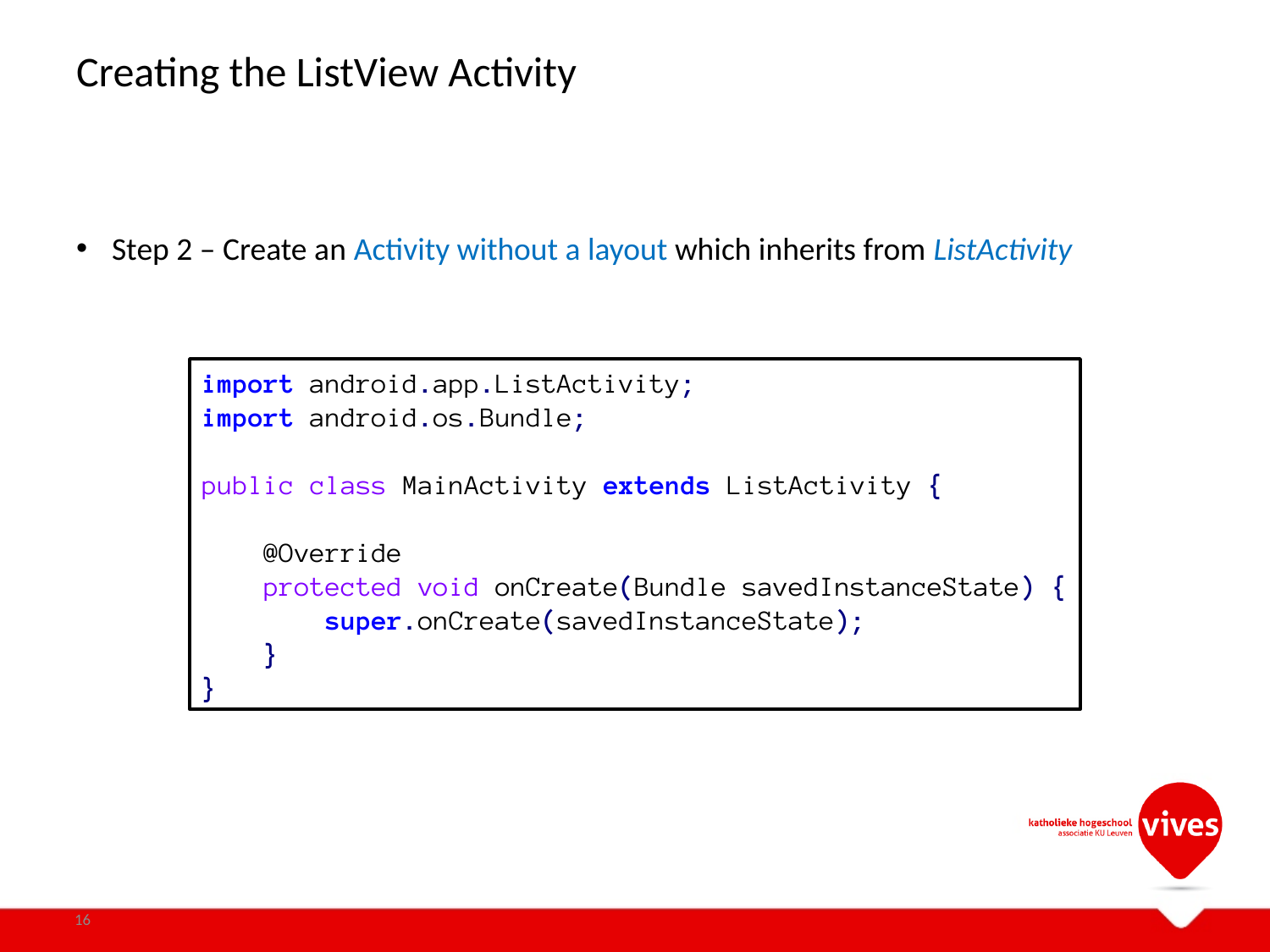

# Creating the ListView Activity
Step 2 – Create an Activity without a layout which inherits from ListActivity

import android.app.ListActivity;
import android.os.Bundle;

public class MainActivity extends ListActivity {

    @Override
    protected void onCreate(Bundle savedInstanceState) {
        super.onCreate(savedInstanceState);
    }
}
16